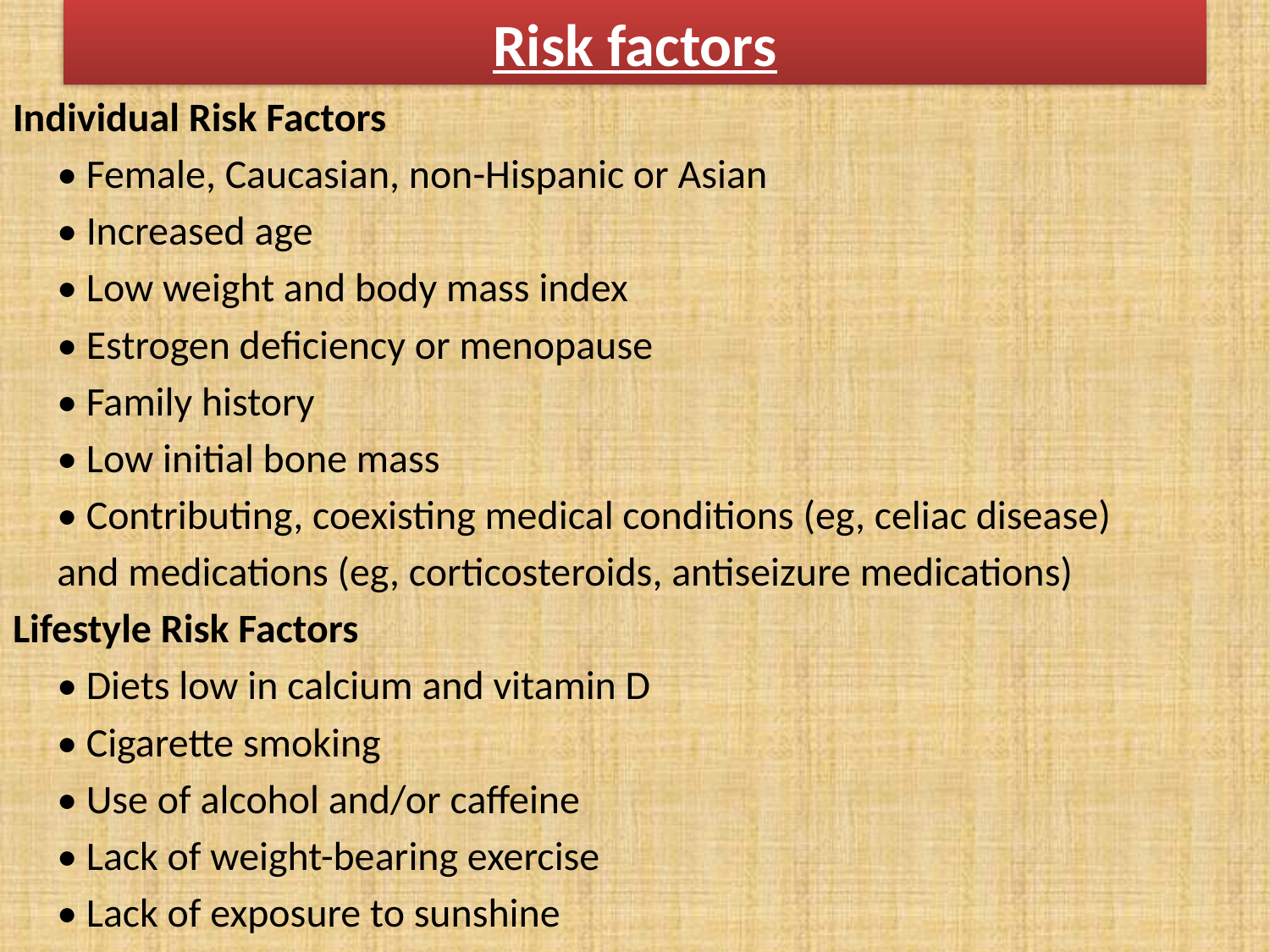

# Risk factors
Individual Risk Factors
	• Female, Caucasian, non-Hispanic or Asian
	• Increased age
	• Low weight and body mass index
	• Estrogen deficiency or menopause
	• Family history
	• Low initial bone mass
	• Contributing, coexisting medical conditions (eg, celiac disease)
	and medications (eg, corticosteroids, antiseizure medications)
Lifestyle Risk Factors
	• Diets low in calcium and vitamin D
	• Cigarette smoking
	• Use of alcohol and/or caffeine
	• Lack of weight-bearing exercise
	• Lack of exposure to sunshine